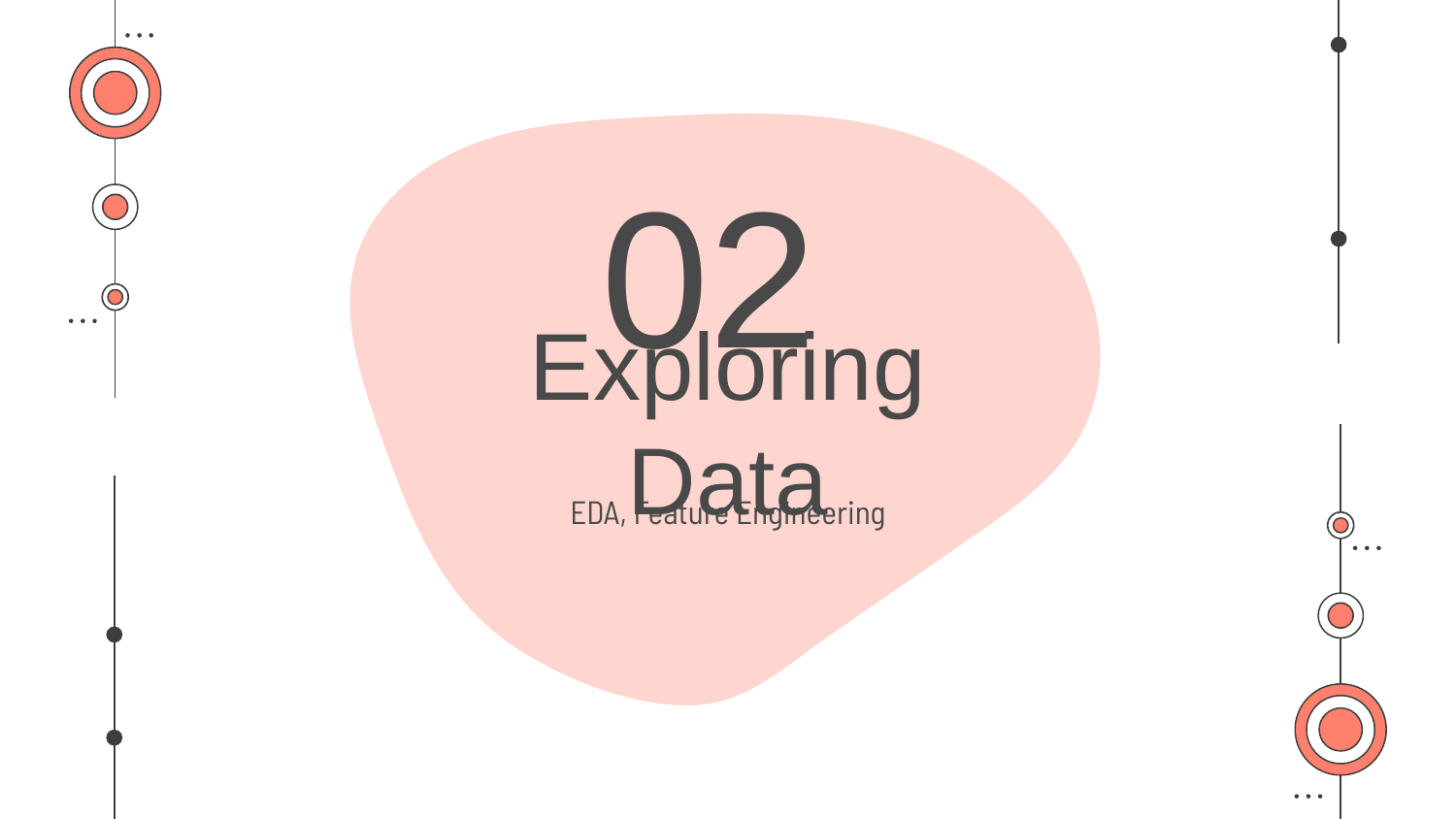

02
# Exploring Data
EDA, Feature Engineering